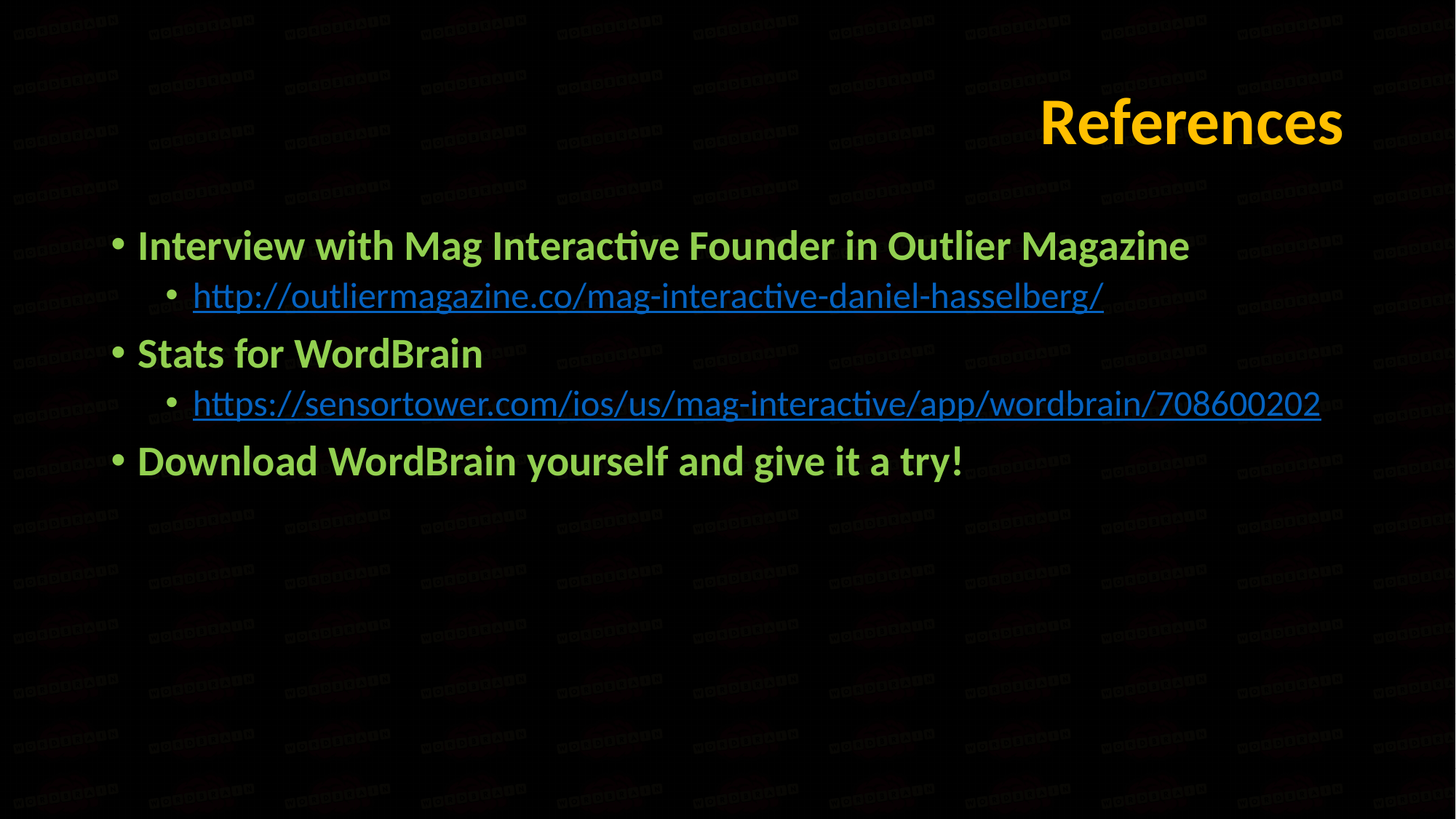

# References
Interview with Mag Interactive Founder in Outlier Magazine
http://outliermagazine.co/mag-interactive-daniel-hasselberg/
Stats for WordBrain
https://sensortower.com/ios/us/mag-interactive/app/wordbrain/708600202
Download WordBrain yourself and give it a try!